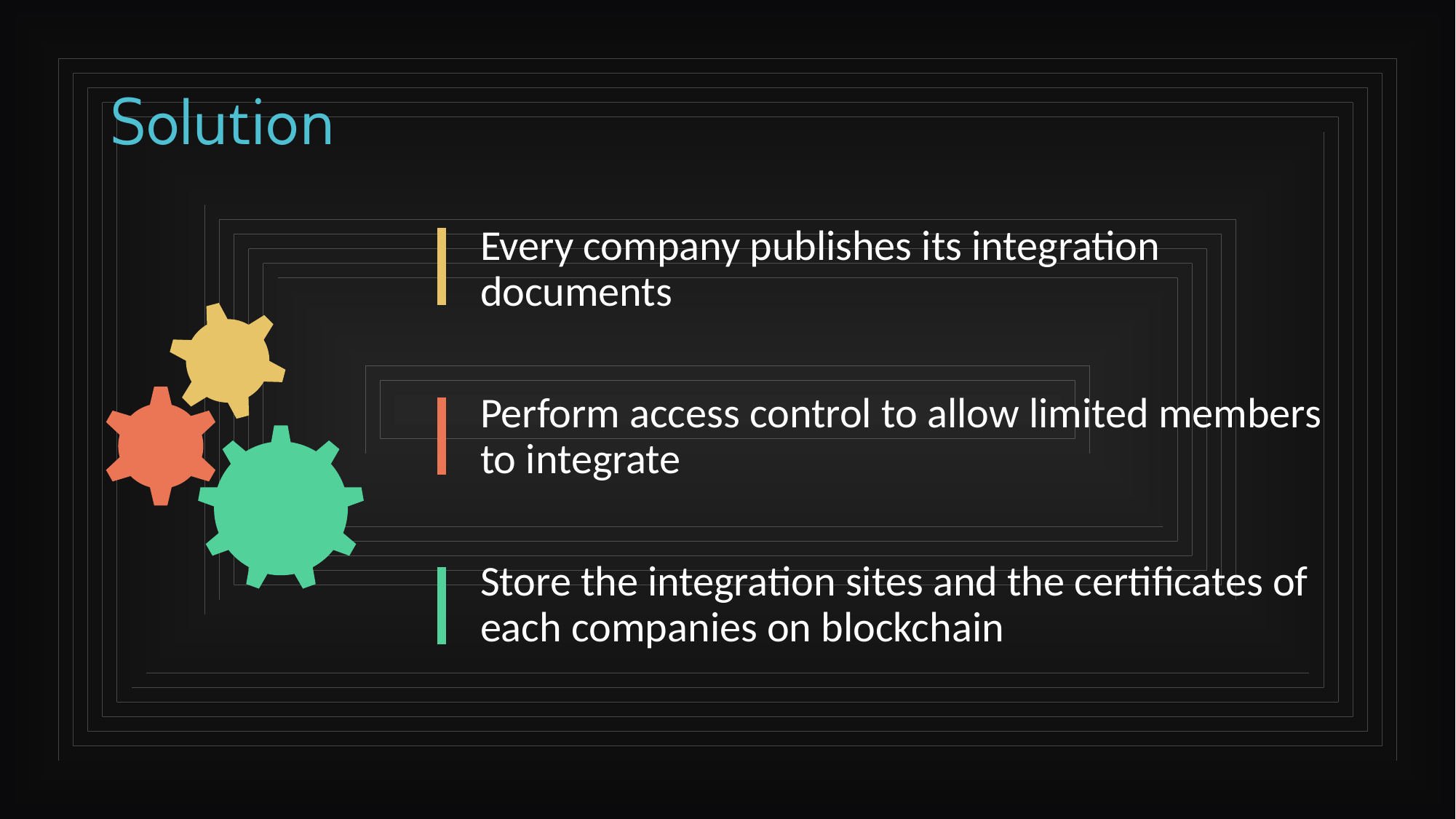

# Solution
Every company publishes its integration documents

Perform access control to allow limited members to integrate

Store the integration sites and the certificates of each companies on blockchain